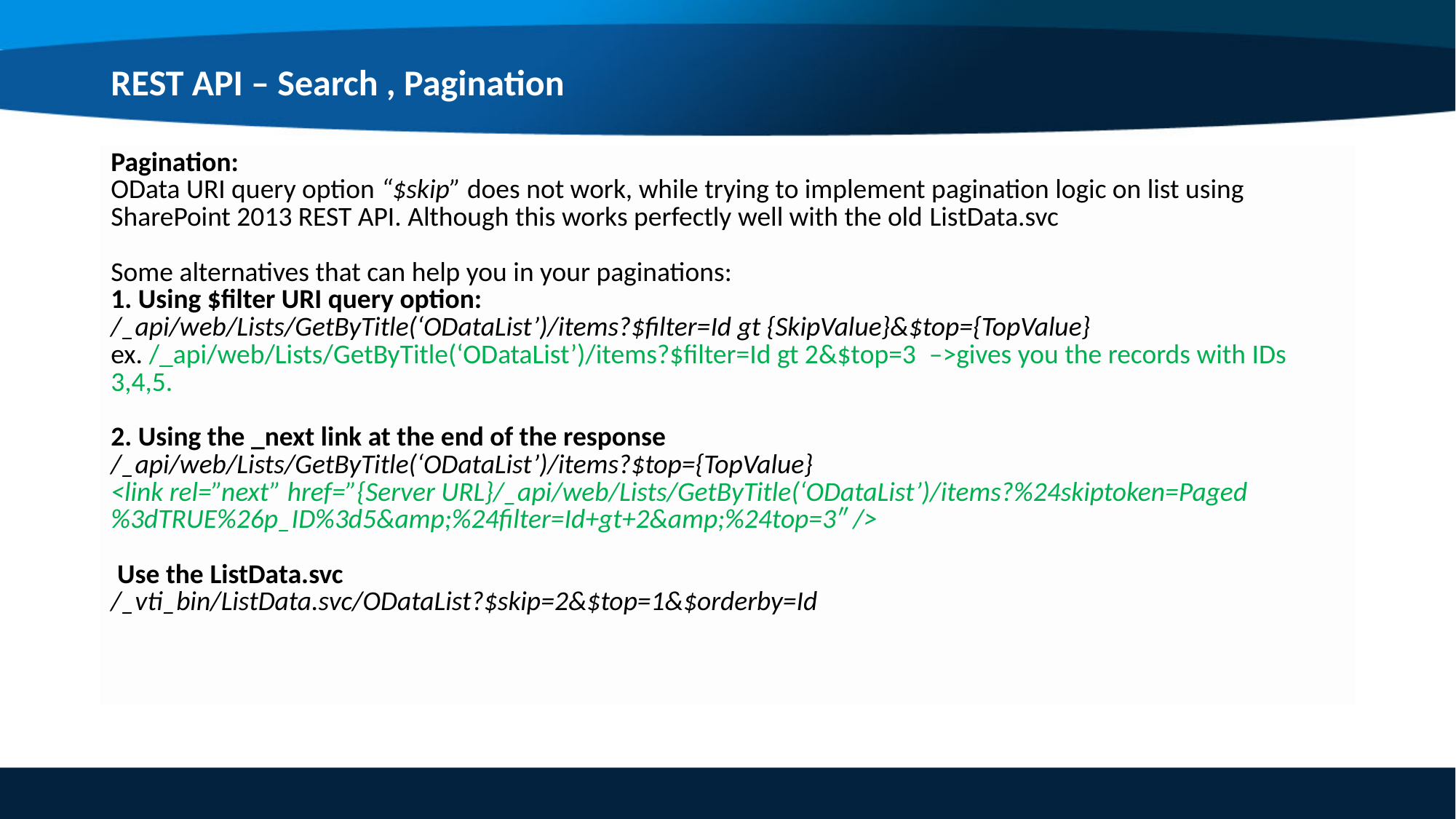

REST API – Search , Pagination
| Pagination: OData URI query option “$skip” does not work, while trying to implement pagination logic on list using SharePoint 2013 REST API. Although this works perfectly well with the old ListData.svc Some alternatives that can help you in your paginations: 1. Using $filter URI query option: /\_api/web/Lists/GetByTitle(‘ODataList’)/items?$filter=Id gt {SkipValue}&$top={TopValue} ex. /\_api/web/Lists/GetByTitle(‘ODataList’)/items?$filter=Id gt 2&$top=3  –>gives you the records with IDs 3,4,5. 2. Using the \_next link at the end of the response /\_api/web/Lists/GetByTitle(‘ODataList’)/items?$top={TopValue} <link rel=”next” href=”{Server URL}/\_api/web/Lists/GetByTitle(‘ODataList’)/items?%24skiptoken=Paged%3dTRUE%26p\_ID%3d5&amp;%24filter=Id+gt+2&amp;%24top=3″ />  Use the ListData.svc /\_vti\_bin/ListData.svc/ODataList?$skip=2&$top=1&$orderby=Id |
| --- |